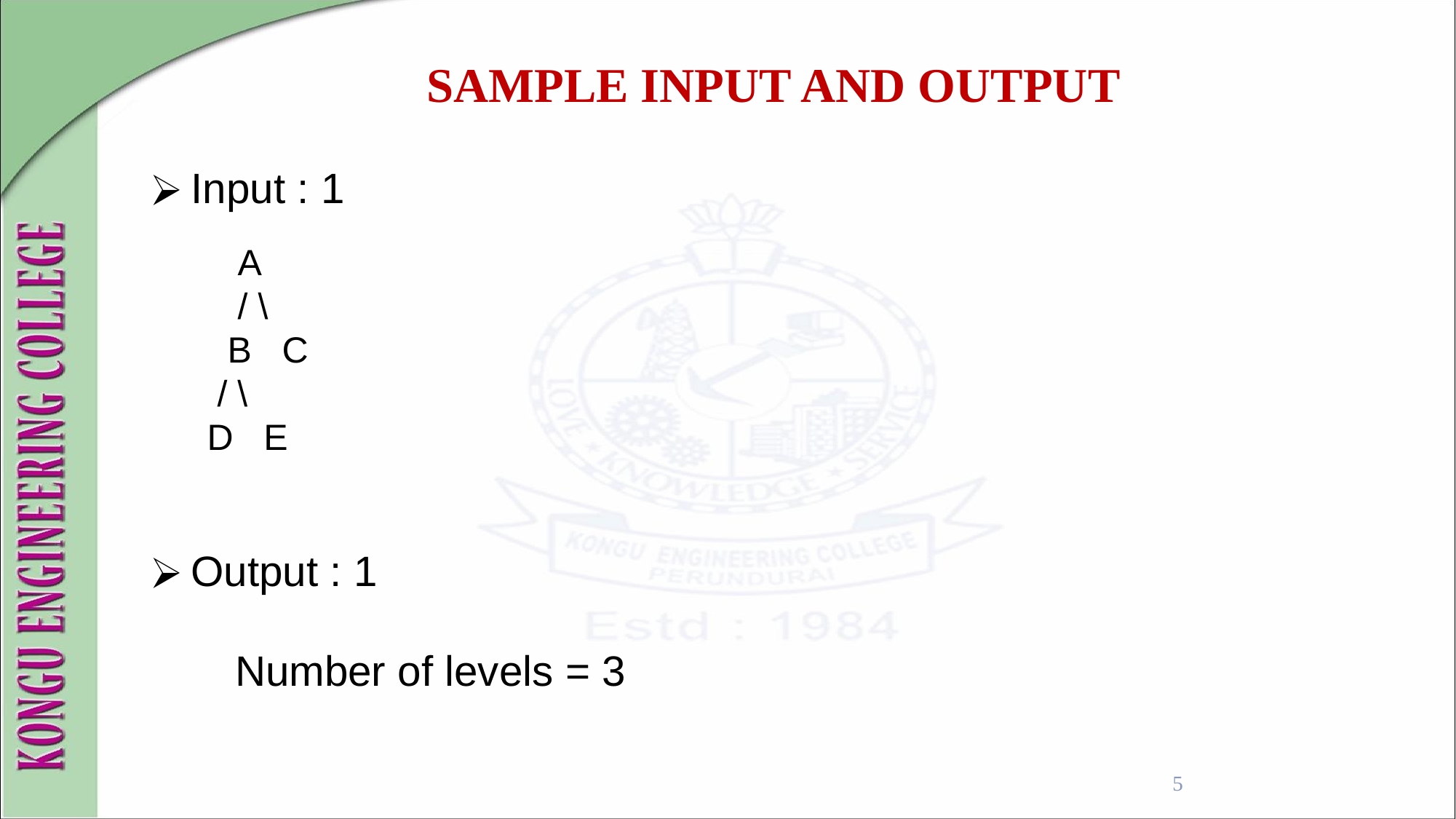

SAMPLE INPUT AND OUTPUT
Input : 1
       A
       / \
      B   C
     / \
    D   E
Output : 1
Number of levels = 3

5